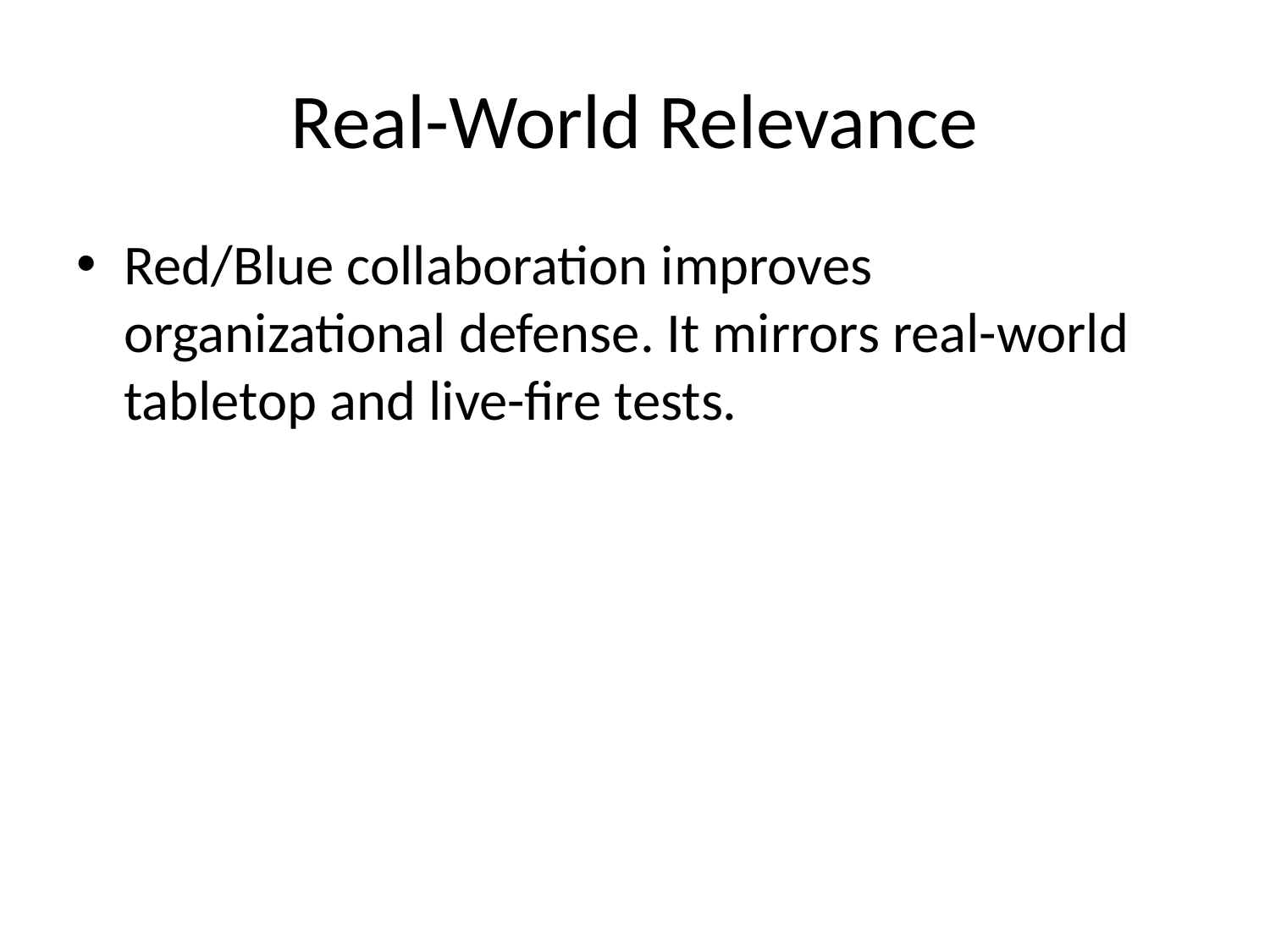

# Real-World Relevance
Red/Blue collaboration improves organizational defense. It mirrors real-world tabletop and live-fire tests.